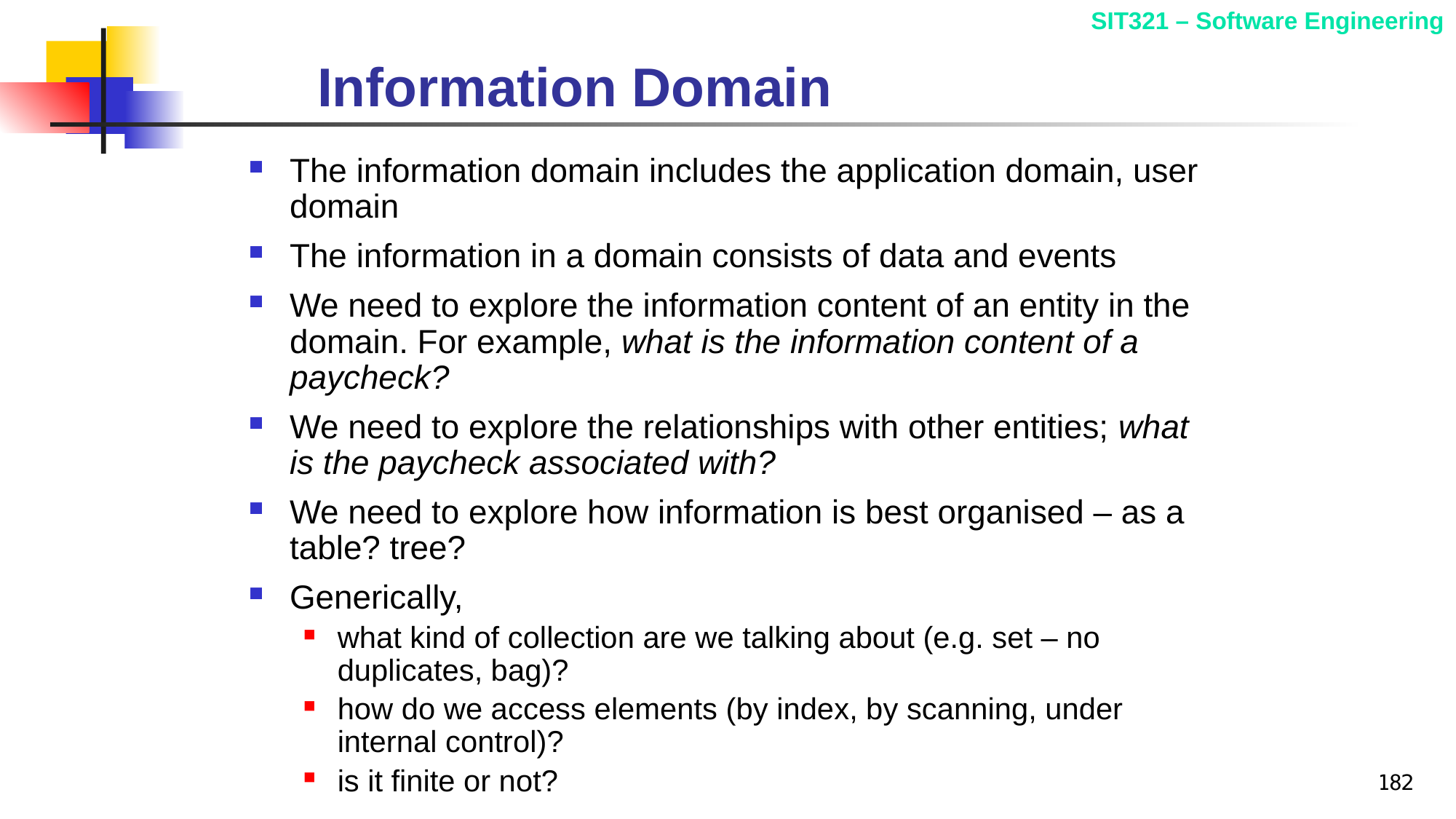

# Information Domain
The information domain includes the application domain, user domain
The information in a domain consists of data and events
We need to explore the information content of an entity in the domain. For example, what is the information content of a paycheck?
We need to explore the relationships with other entities; what is the paycheck associated with?
We need to explore how information is best organised – as a table? tree?
Generically,
what kind of collection are we talking about (e.g. set – no duplicates, bag)?
how do we access elements (by index, by scanning, under internal control)?
is it finite or not?
182